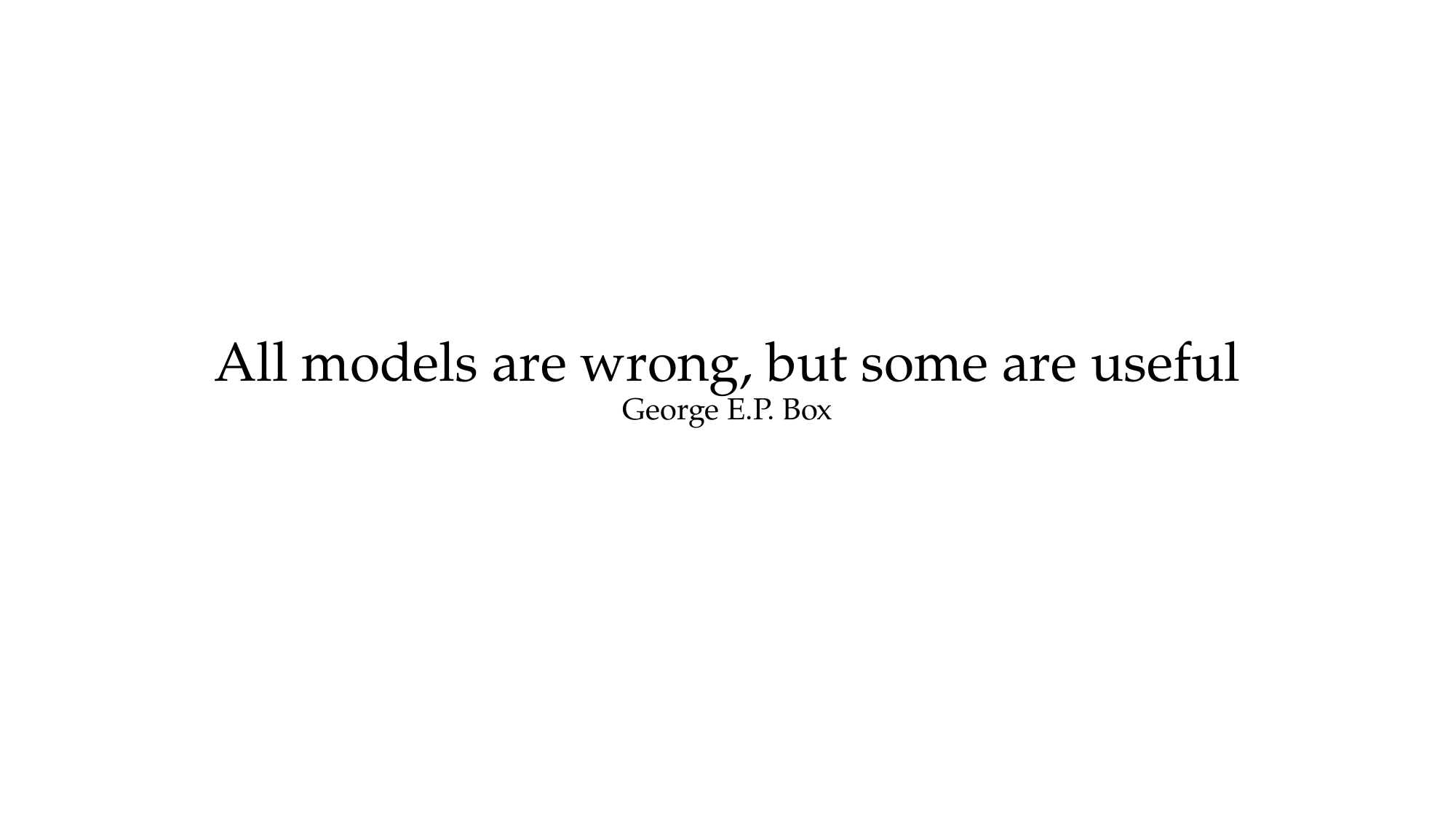

All models are wrong, but some are useful
George E.P. Box